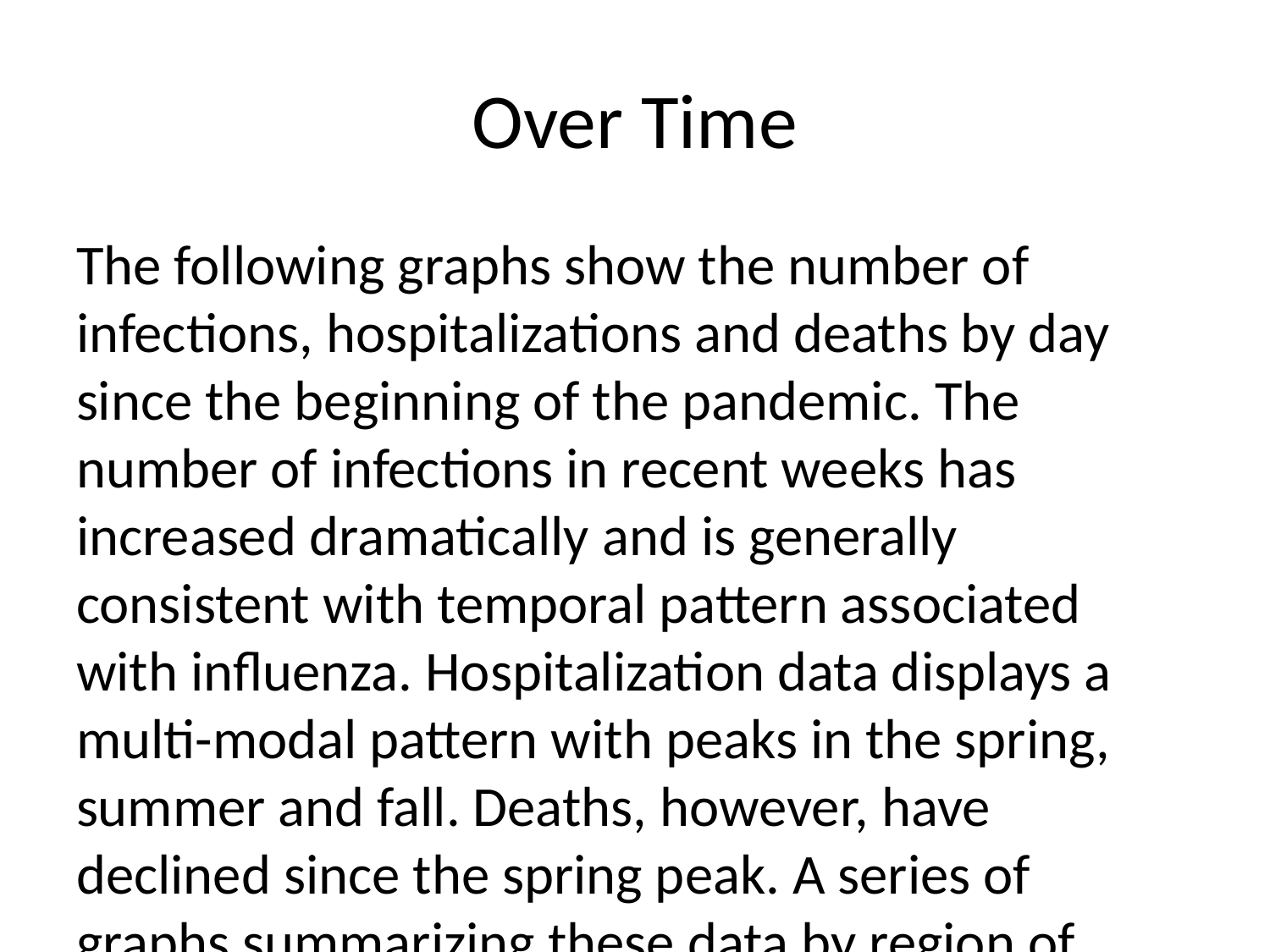

# Over Time
The following graphs show the number of infections, hospitalizations and deaths by day since the beginning of the pandemic. The number of infections in recent weeks has increased dramatically and is generally consistent with temporal pattern associated with influenza. Hospitalization data displays a multi-modal pattern with peaks in the spring, summer and fall. Deaths, however, have declined since the spring peak. A series of graphs summarizing these data by region of state is also presented.
It is important to note that recorded cases, hospitalizations and deaths lag behind actual events so data points graphed for the last several days of the reporting period are lower than actual incidence and should be interpreted with caution.